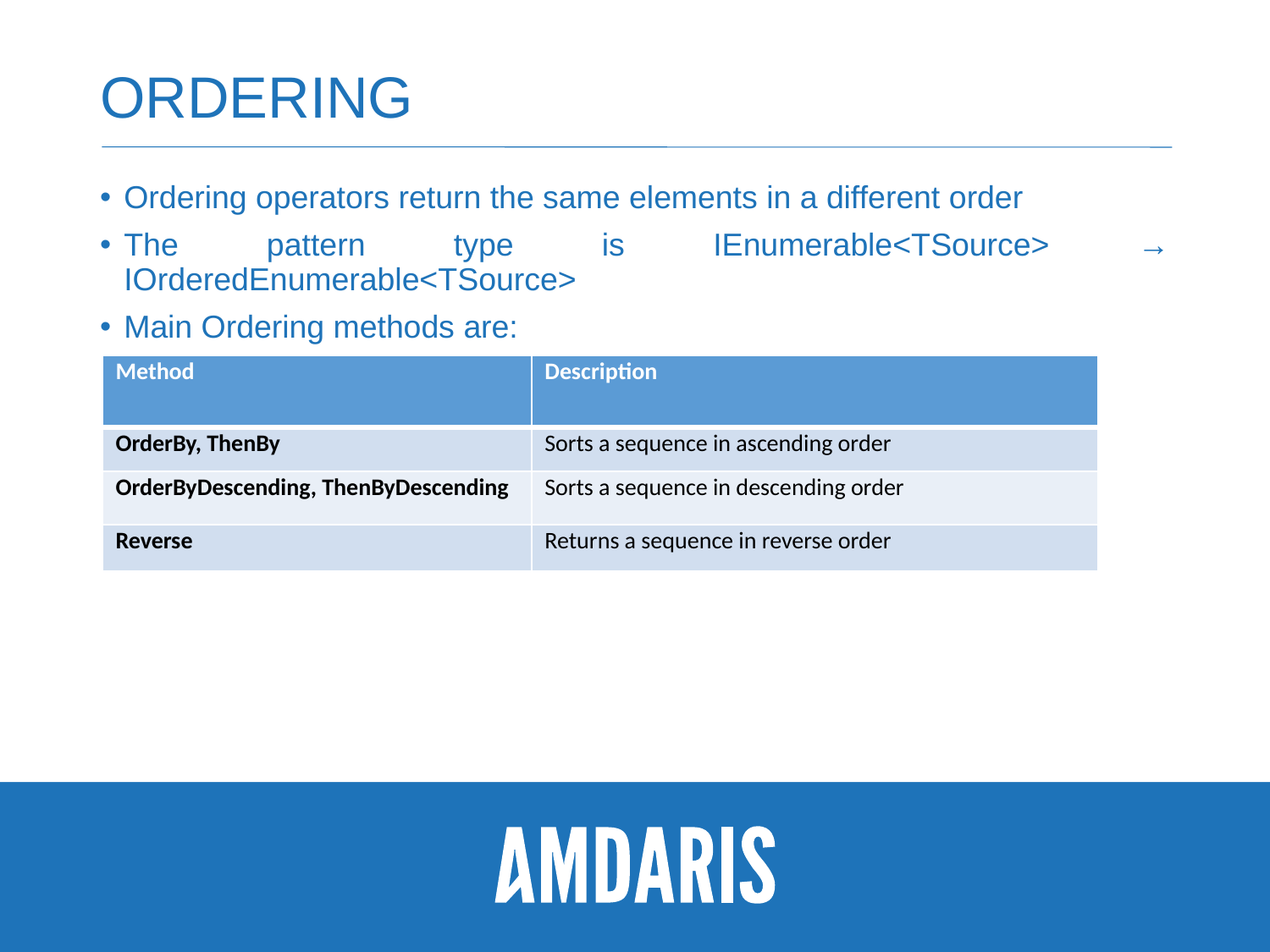

# Ordering
Ordering operators return the same elements in a different order
The pattern type is IEnumerable<TSource> → IOrderedEnumerable<TSource>
Main Ordering methods are:

| Method | Description |
| --- | --- |
| OrderBy, ThenBy | Sorts a sequence in ascending order |
| OrderByDescending, ThenByDescending | Sorts a sequence in descending order |
| Reverse | Returns a sequence in reverse order |